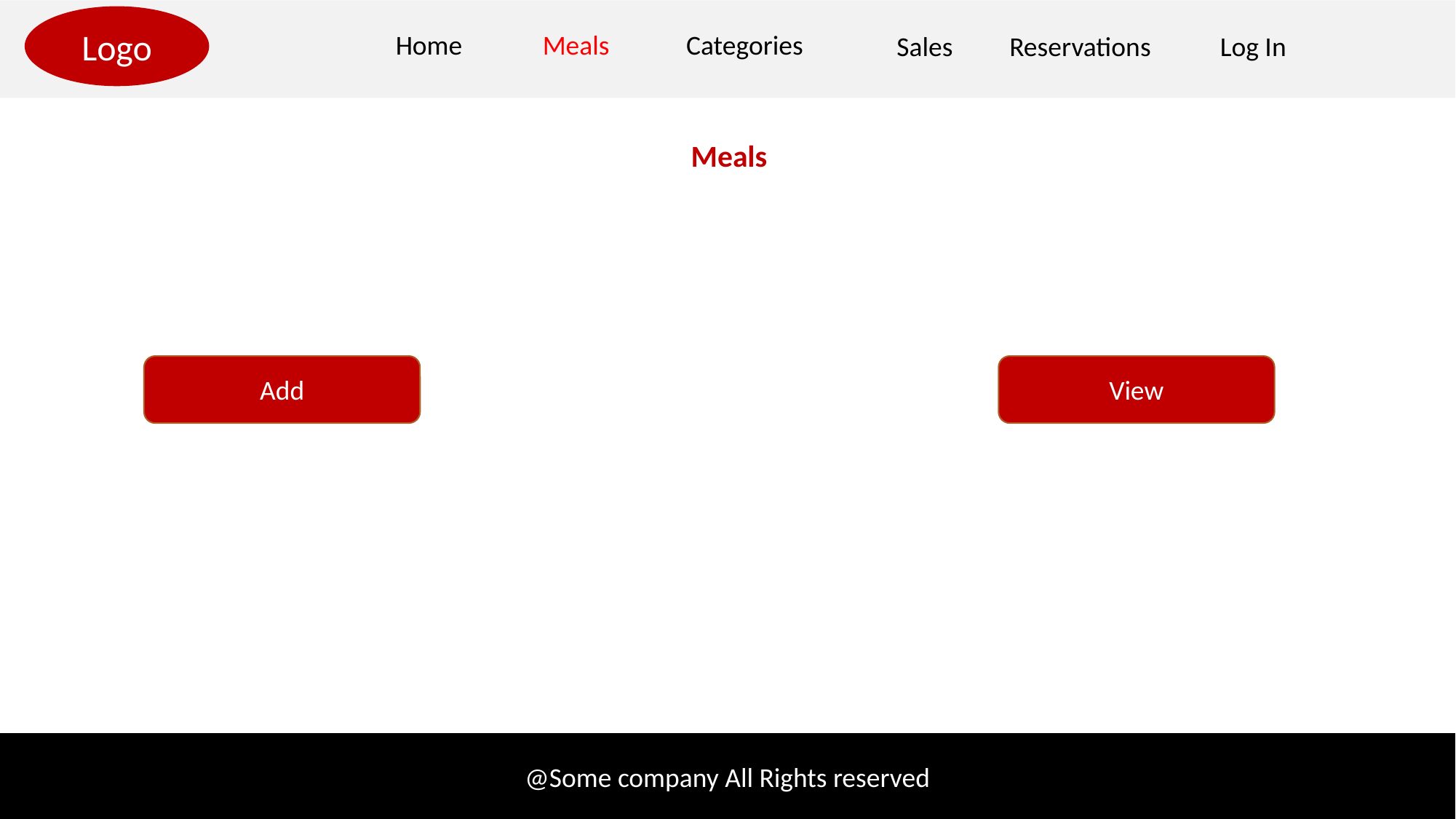

Logo
Categories
Home
Meals
Sales
Reservations
Log In
Meals
Add
View
@Some company All Rights reserved